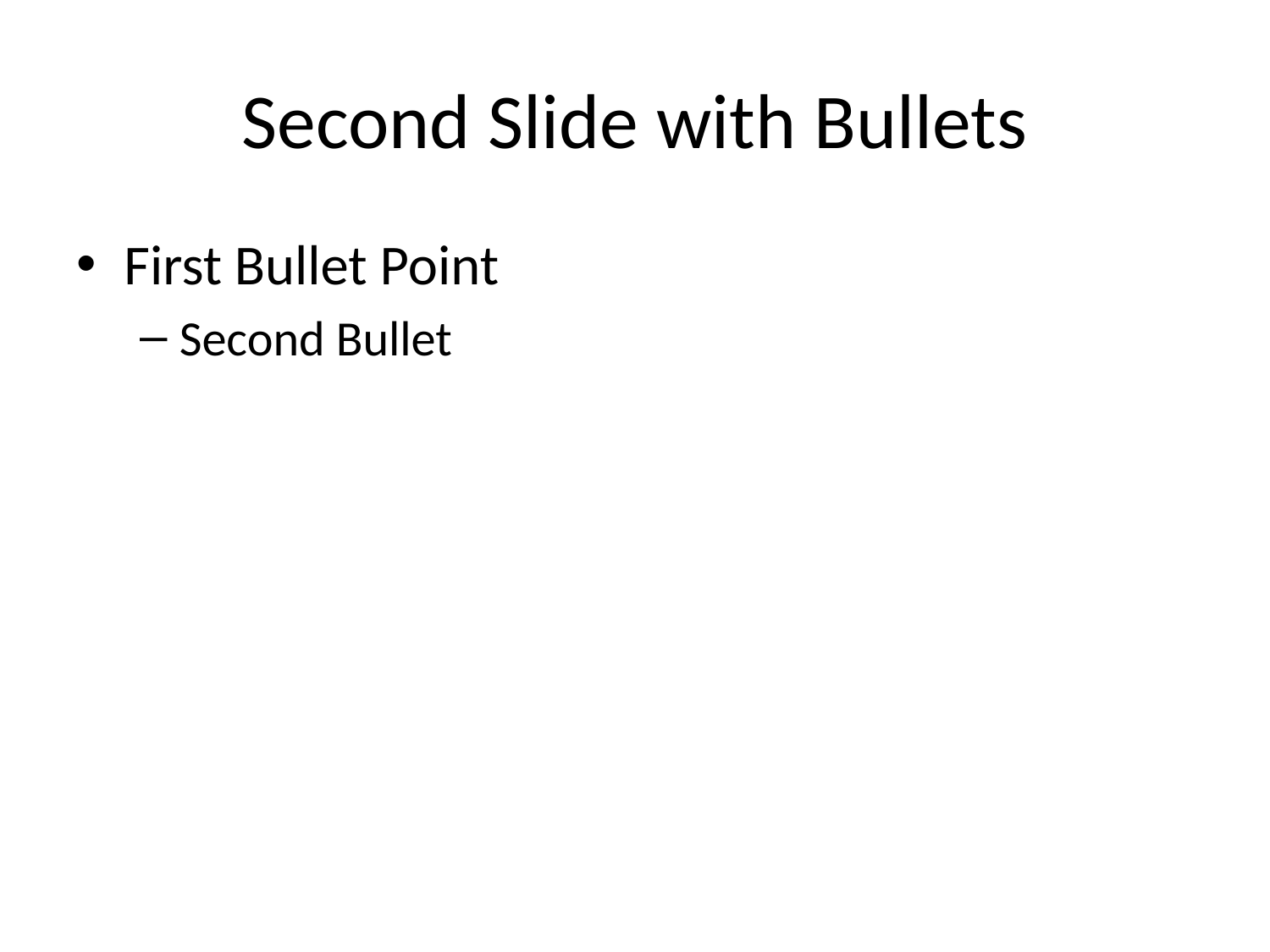

# Second Slide with Bullets
First Bullet Point
Second Bullet